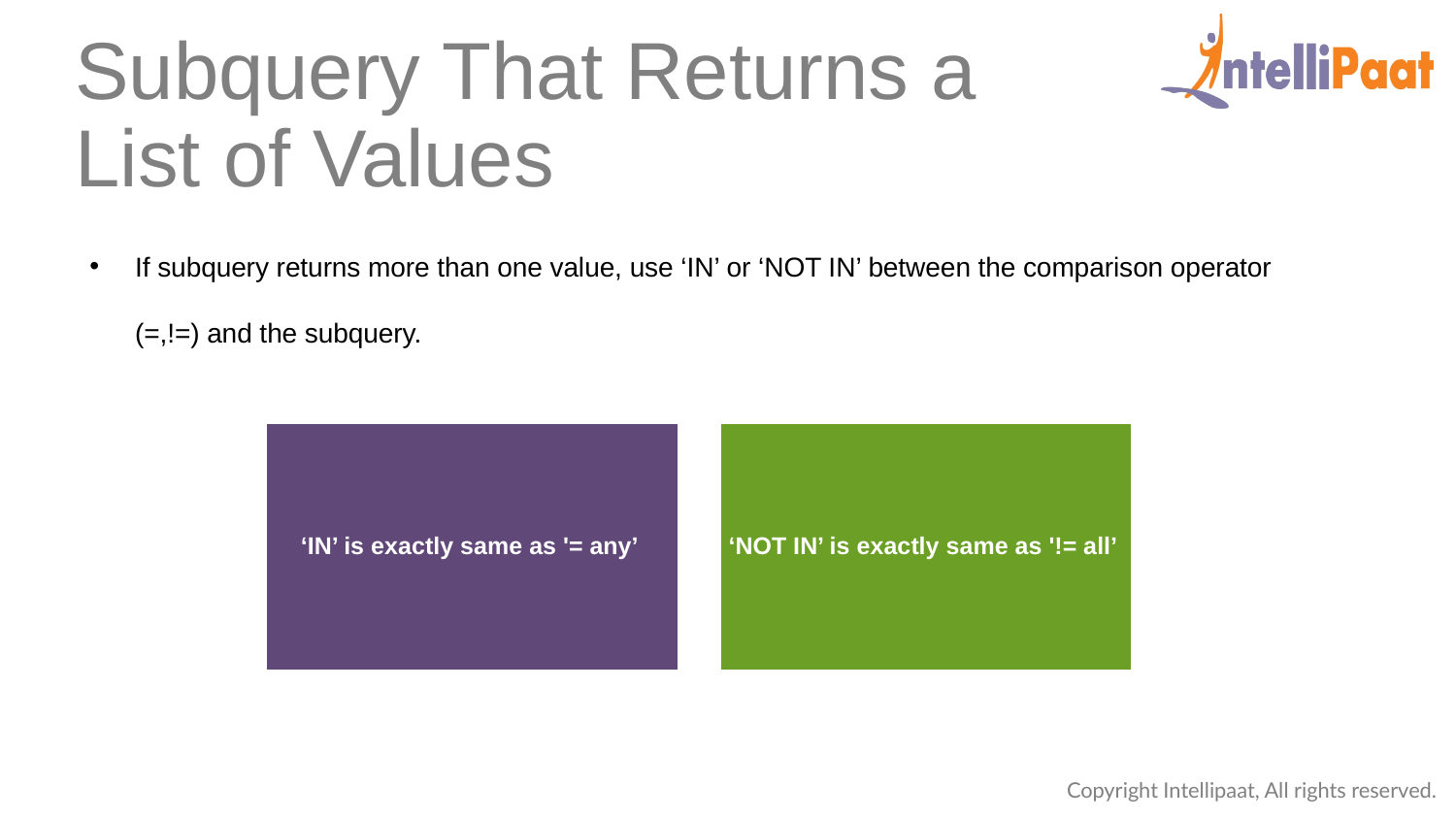

Subquery That Returns a List of Values
If subquery returns more than one value, use ‘IN’ or ‘NOT IN’ between the comparison operator (=,!=) and the subquery.
‘IN’ is exactly same as '= any’
‘NOT IN’ is exactly same as '!= all’